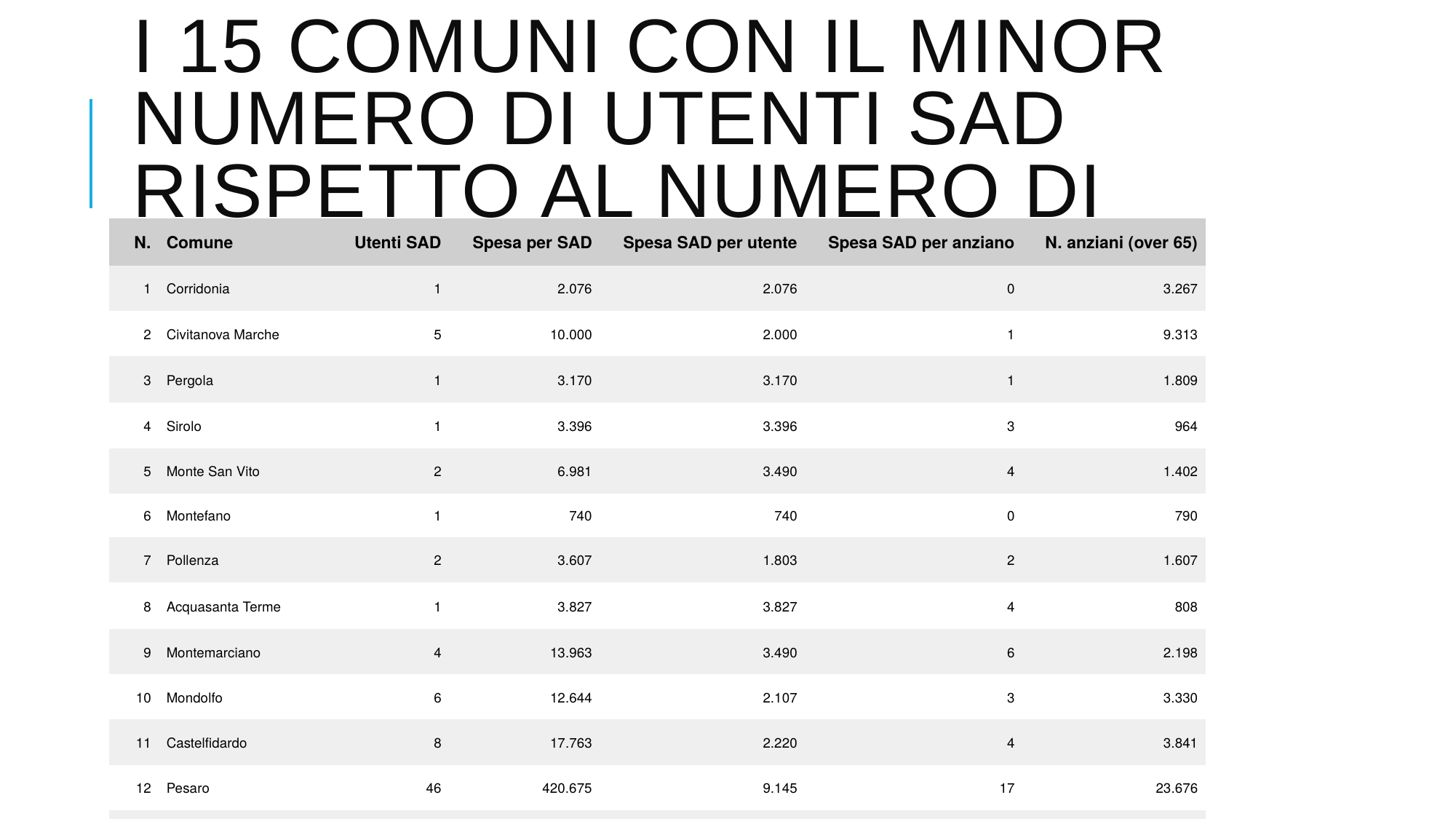

# I 15 comuni con il minor numero di utenti SAD rispetto al numero di anziani
| N. | Comune | Utenti SAD | Spesa per SAD | Spesa SAD per utente | Spesa SAD per anziano | N. anziani (over 65) |
| --- | --- | --- | --- | --- | --- | --- |
| 1 | Corridonia | 1 | 2.076 | 2.076 | 0 | 3.267 |
| 2 | Civitanova Marche | 5 | 10.000 | 2.000 | 1 | 9.313 |
| 3 | Pergola | 1 | 3.170 | 3.170 | 1 | 1.809 |
| 4 | Sirolo | 1 | 3.396 | 3.396 | 3 | 964 |
| 5 | Monte San Vito | 2 | 6.981 | 3.490 | 4 | 1.402 |
| 6 | Montefano | 1 | 740 | 740 | 0 | 790 |
| 7 | Pollenza | 2 | 3.607 | 1.803 | 2 | 1.607 |
| 8 | Acquasanta Terme | 1 | 3.827 | 3.827 | 4 | 808 |
| 9 | Montemarciano | 4 | 13.963 | 3.490 | 6 | 2.198 |
| 10 | Mondolfo | 6 | 12.644 | 2.107 | 3 | 3.330 |
| 11 | Castelfidardo | 8 | 17.763 | 2.220 | 4 | 3.841 |
| 12 | Pesaro | 46 | 420.675 | 9.145 | 17 | 23.676 |
| 13 | Folignano | 5 | 10.674 | 2.134 | 5 | 1.826 |
| 14 | Cerreto d'Esi | 2 | 10.086 | 5.043 | 12 | 778 |
| 15 | Genga | 1 | 5.043 | 5.043 | 9 | 506 |